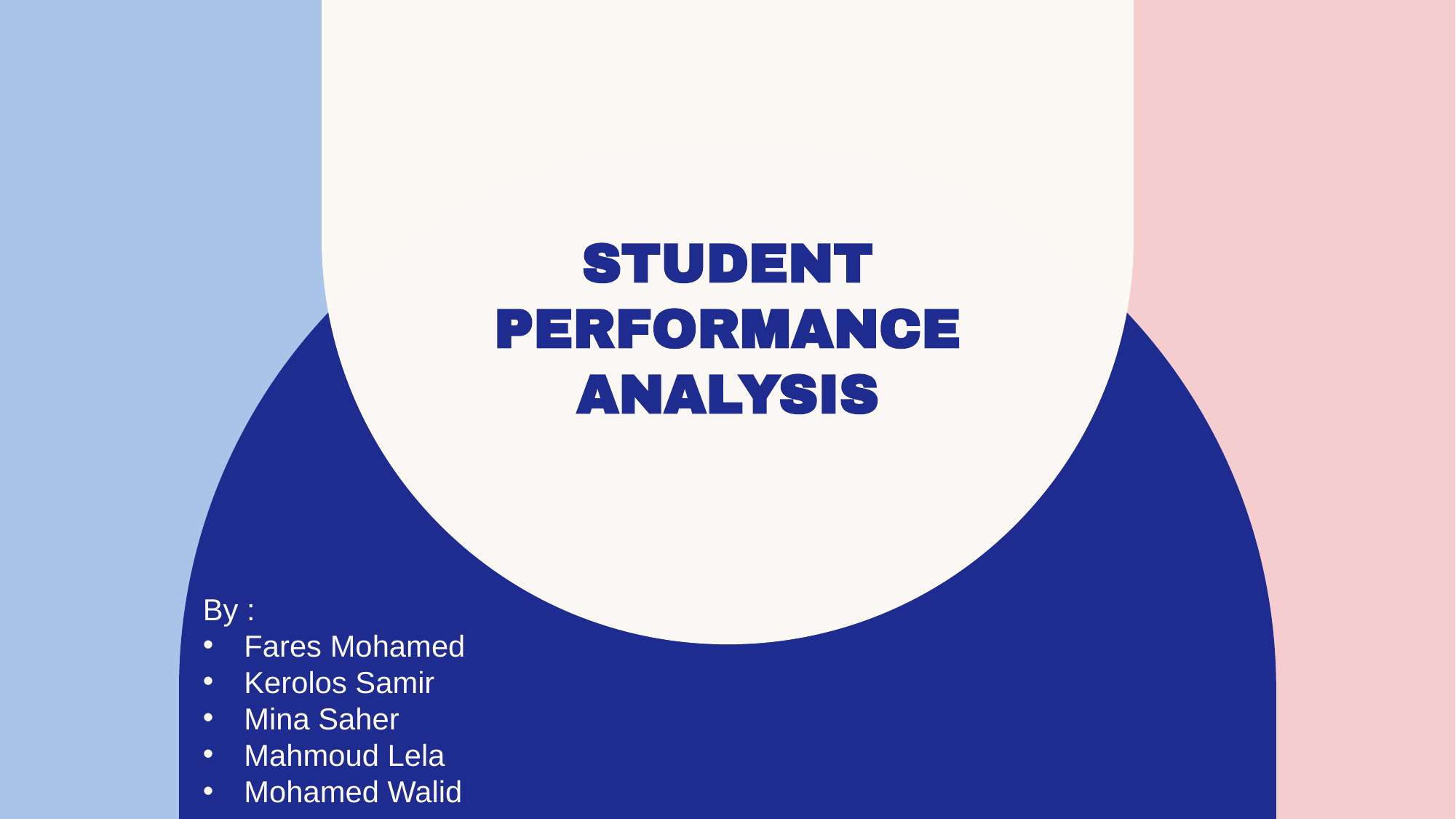

# Student Performance Analysis
By :
Fares Mohamed
Kerolos Samir
Mina Saher
Mahmoud Lela
Mohamed Walid